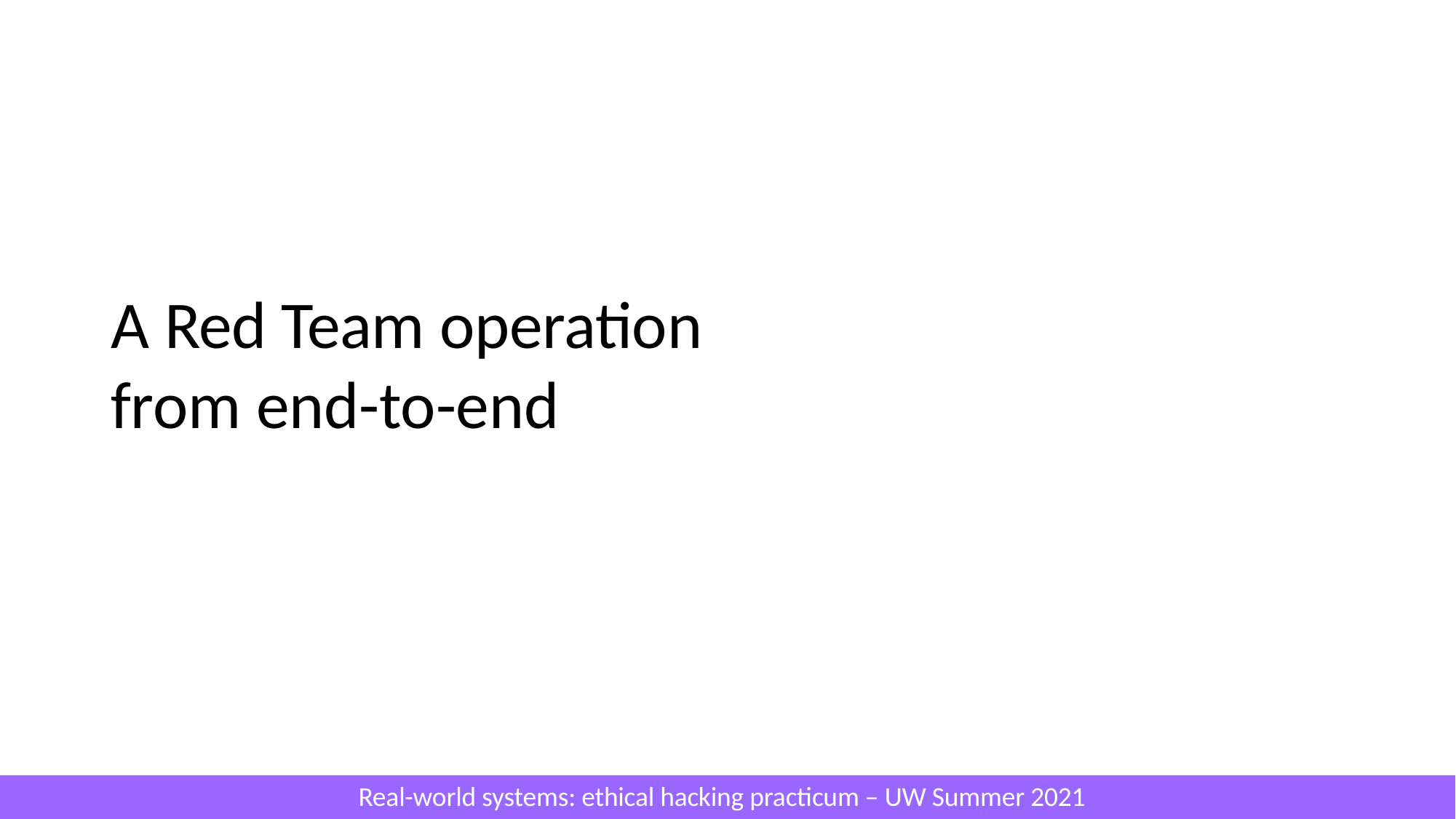

# A Red Team operation from end-to-end
Real-world systems: ethical hacking practicum – UW Summer 2021